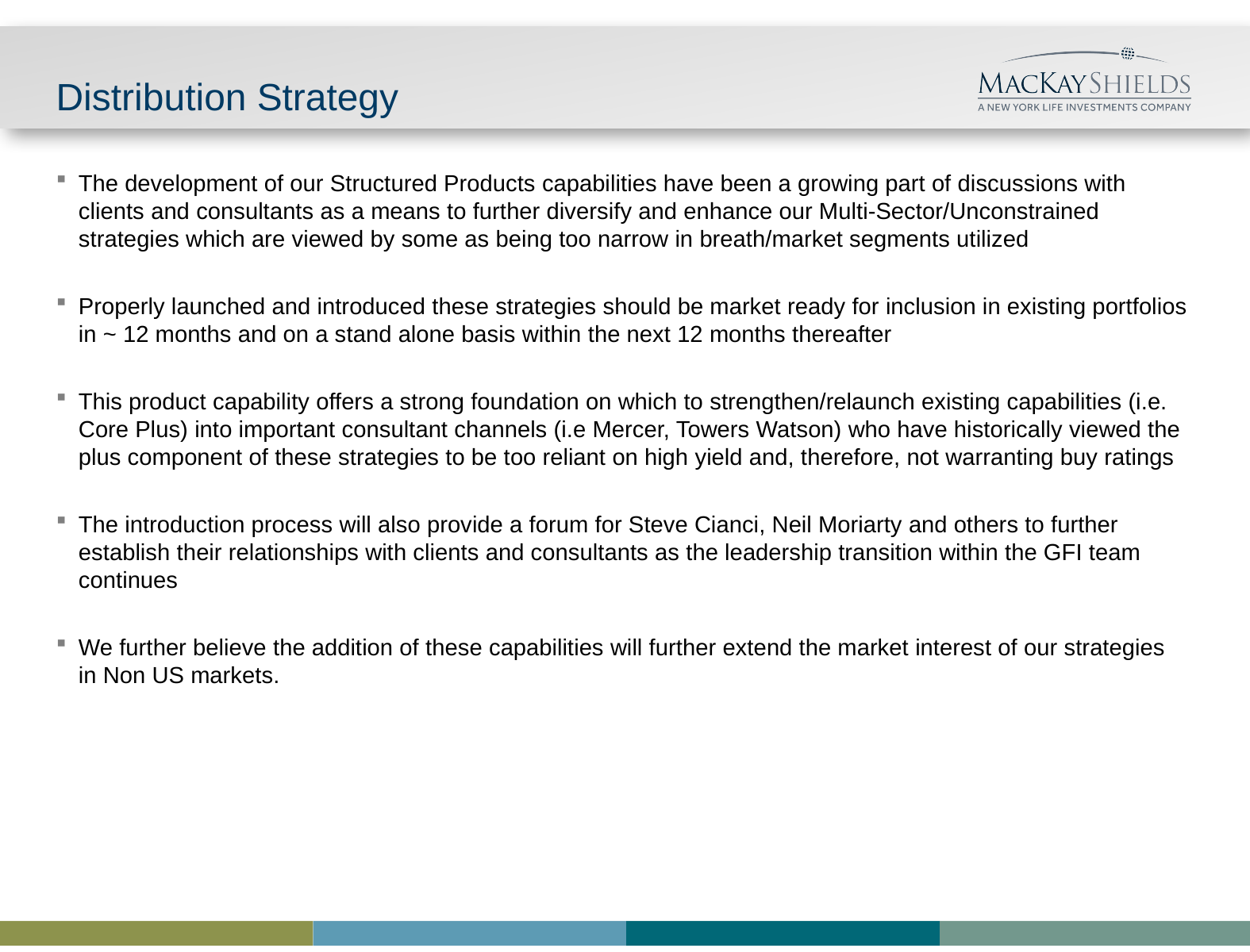

# Distribution Strategy
The development of our Structured Products capabilities have been a growing part of discussions with clients and consultants as a means to further diversify and enhance our Multi-Sector/Unconstrained strategies which are viewed by some as being too narrow in breath/market segments utilized
Properly launched and introduced these strategies should be market ready for inclusion in existing portfolios in ~ 12 months and on a stand alone basis within the next 12 months thereafter
This product capability offers a strong foundation on which to strengthen/relaunch existing capabilities (i.e. Core Plus) into important consultant channels (i.e Mercer, Towers Watson) who have historically viewed the plus component of these strategies to be too reliant on high yield and, therefore, not warranting buy ratings
The introduction process will also provide a forum for Steve Cianci, Neil Moriarty and others to further establish their relationships with clients and consultants as the leadership transition within the GFI team continues
We further believe the addition of these capabilities will further extend the market interest of our strategies in Non US markets.

43